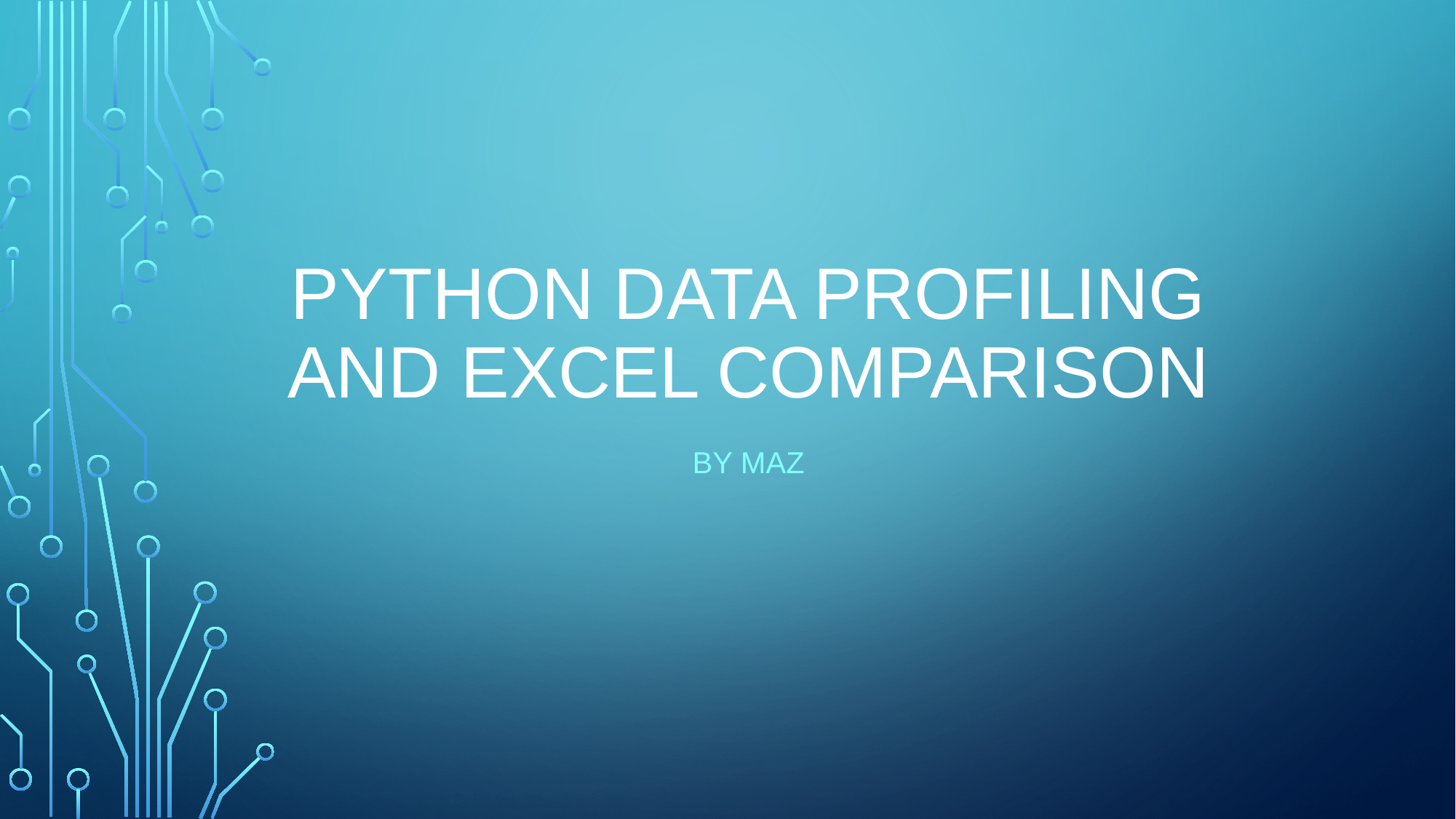

# Python Data profiling and excel comparison
By maz